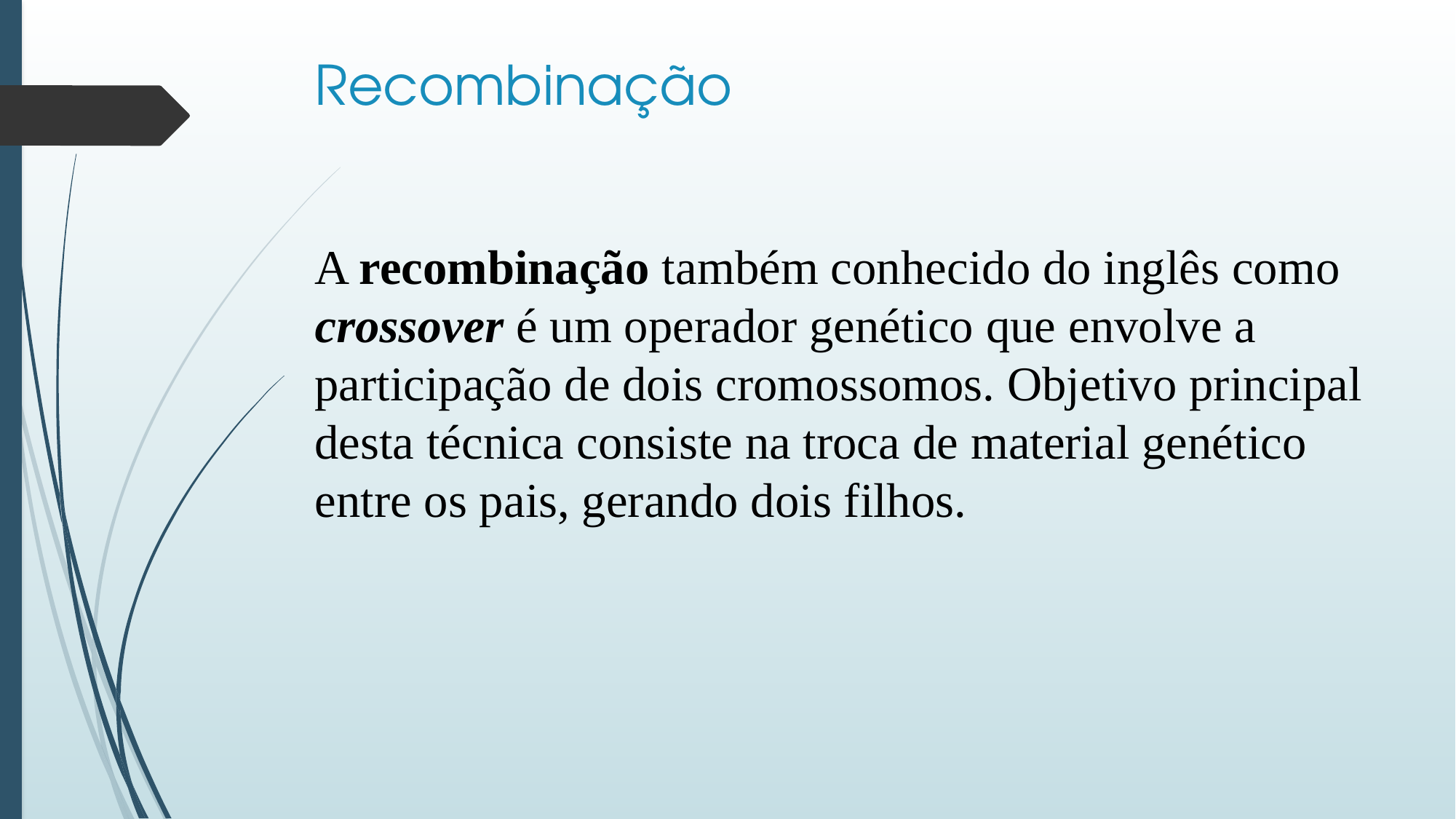

# Recombinação
A recombinação também conhecido do inglês como crossover é um operador genético que envolve a participação de dois cromossomos. Objetivo principal desta técnica consiste na troca de material genético entre os pais, gerando dois filhos.